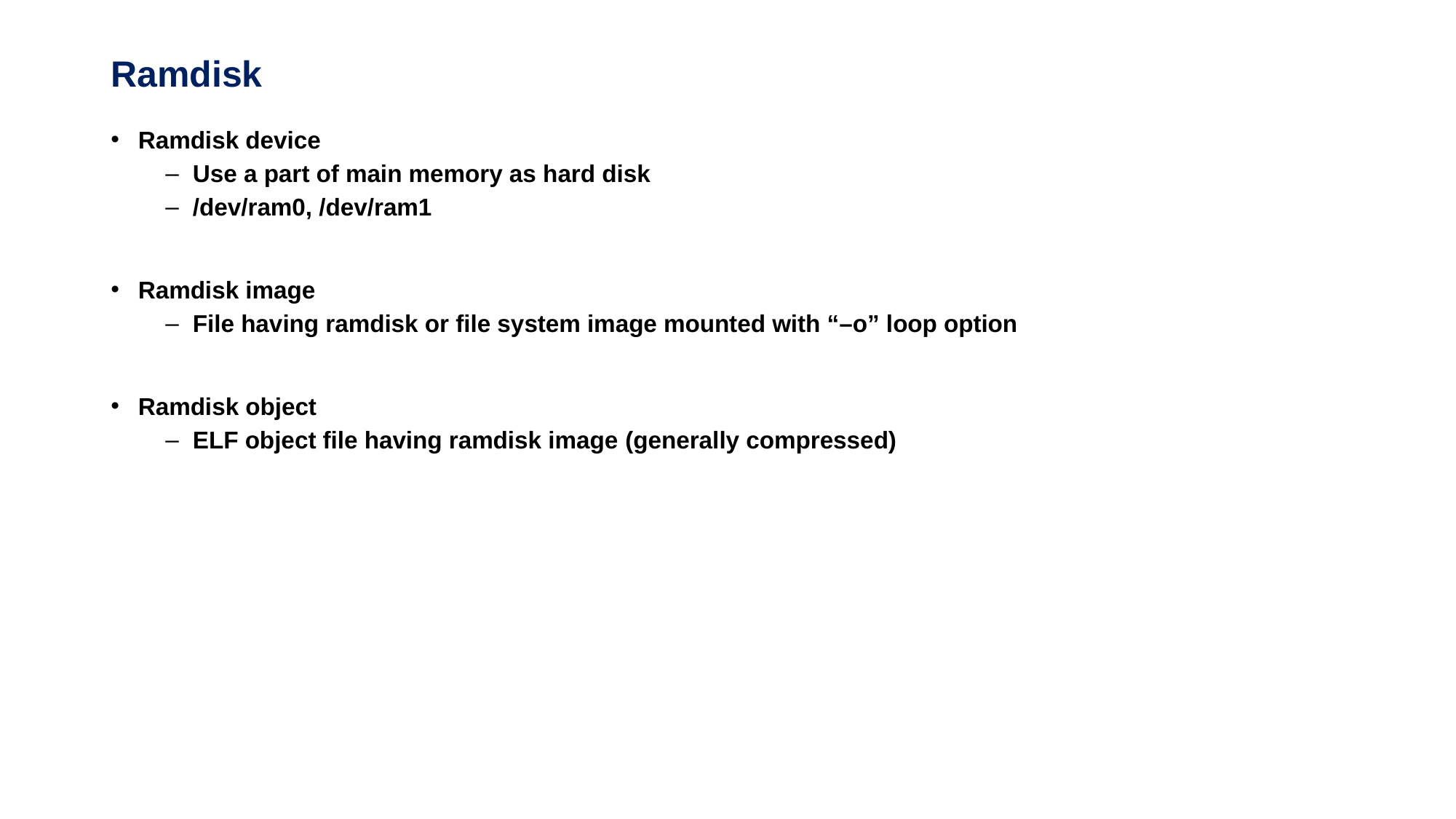

# Ramdisk
Ramdisk device
Use a part of main memory as hard disk
/dev/ram0, /dev/ram1

Ramdisk image
File having ramdisk or file system image mounted with “–o” loop option

Ramdisk object
ELF object file having ramdisk image (generally compressed)